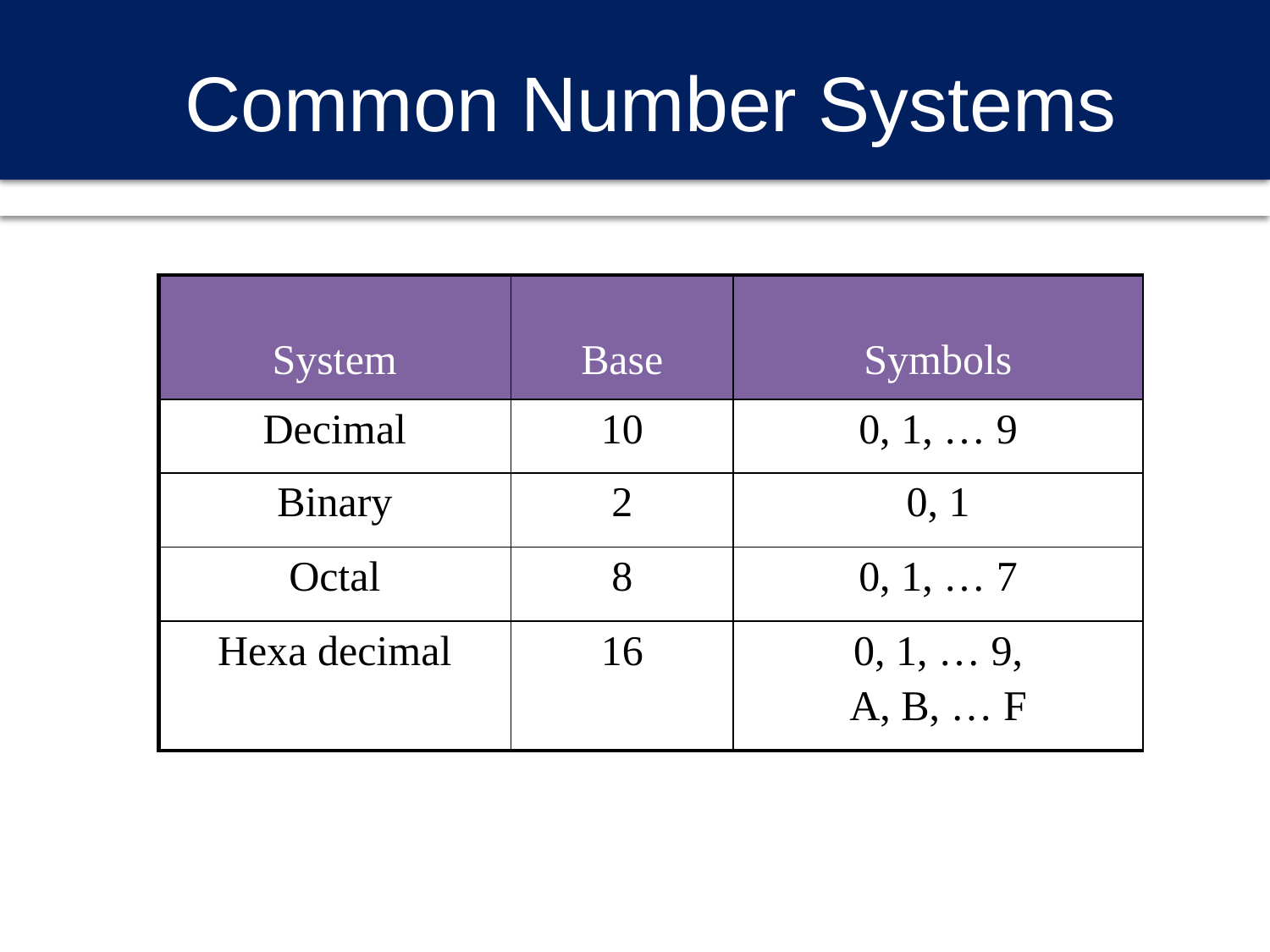

# Common Number Systems
| System | Base | Symbols |
| --- | --- | --- |
| Decimal | 10 | 0, 1, … 9 |
| Binary | 2 | 0, 1 |
| Octal | 8 | 0, 1, … 7 |
| Hexa decimal | 16 | 0, 1, … 9, A, B, … F |